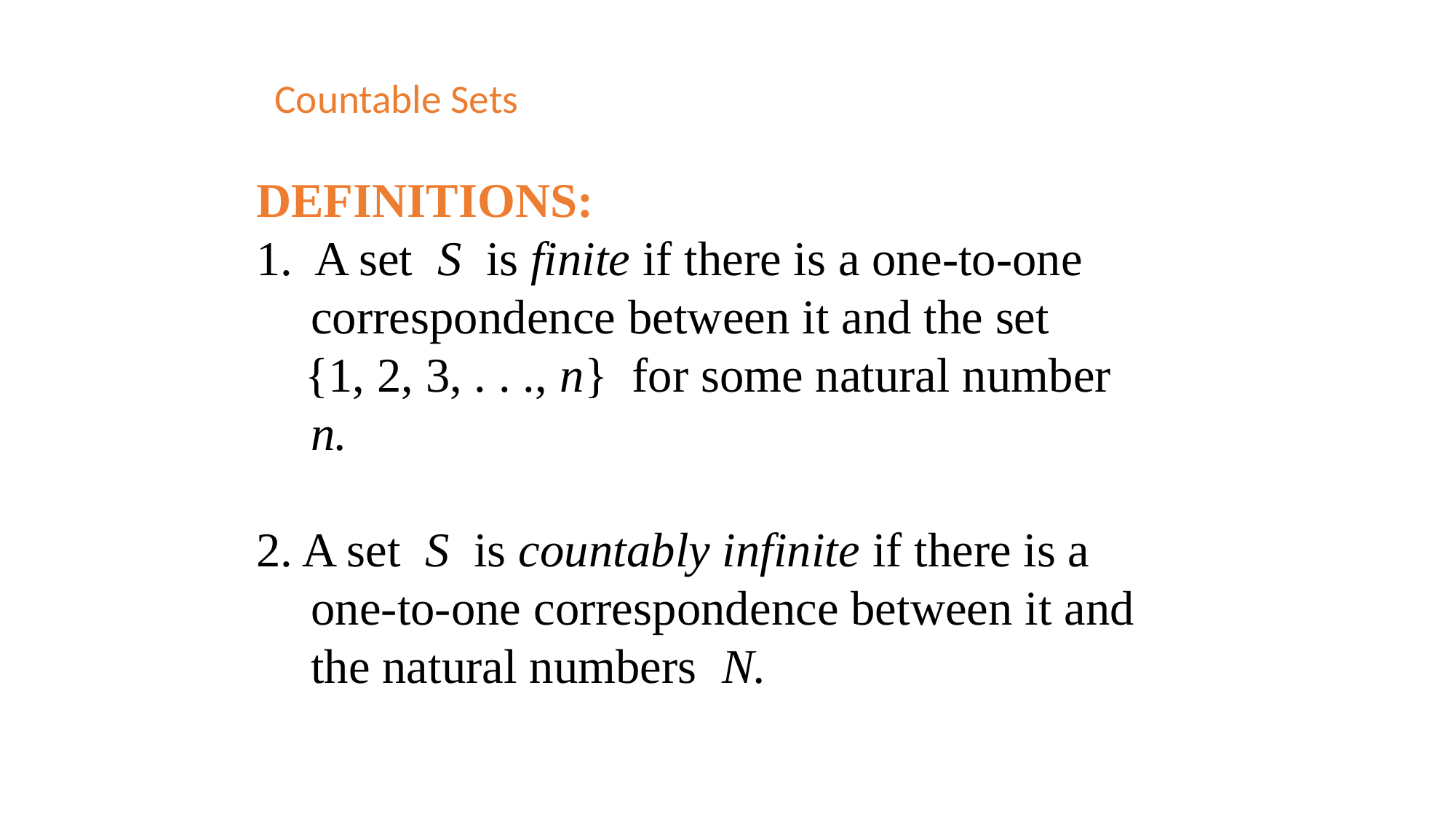

# Countable Sets
DEFINITIONS:
1.  A set  S  is finite if there is a one-to-one correspondence between it and the set
    {1, 2, 3, . . ., n}  for some natural number  n.

2. A set  S  is countably infinite if there is a one-to-one correspondence between it and the natural numbers  N.